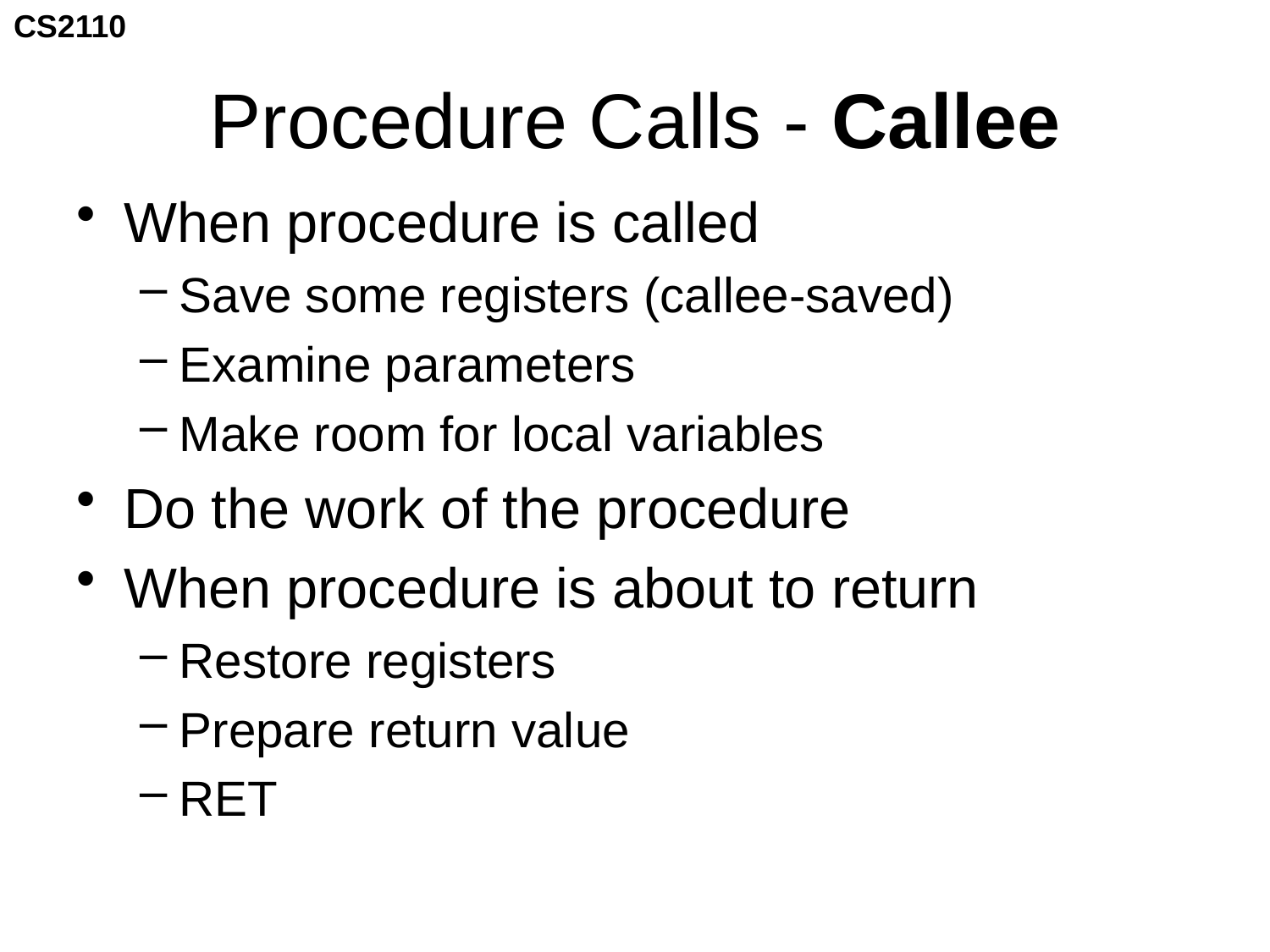

# Procedure Calls - Callee
When procedure is called
Save some registers (callee-saved)
Examine parameters
Make room for local variables
Do the work of the procedure
When procedure is about to return
Restore registers
Prepare return value
RET